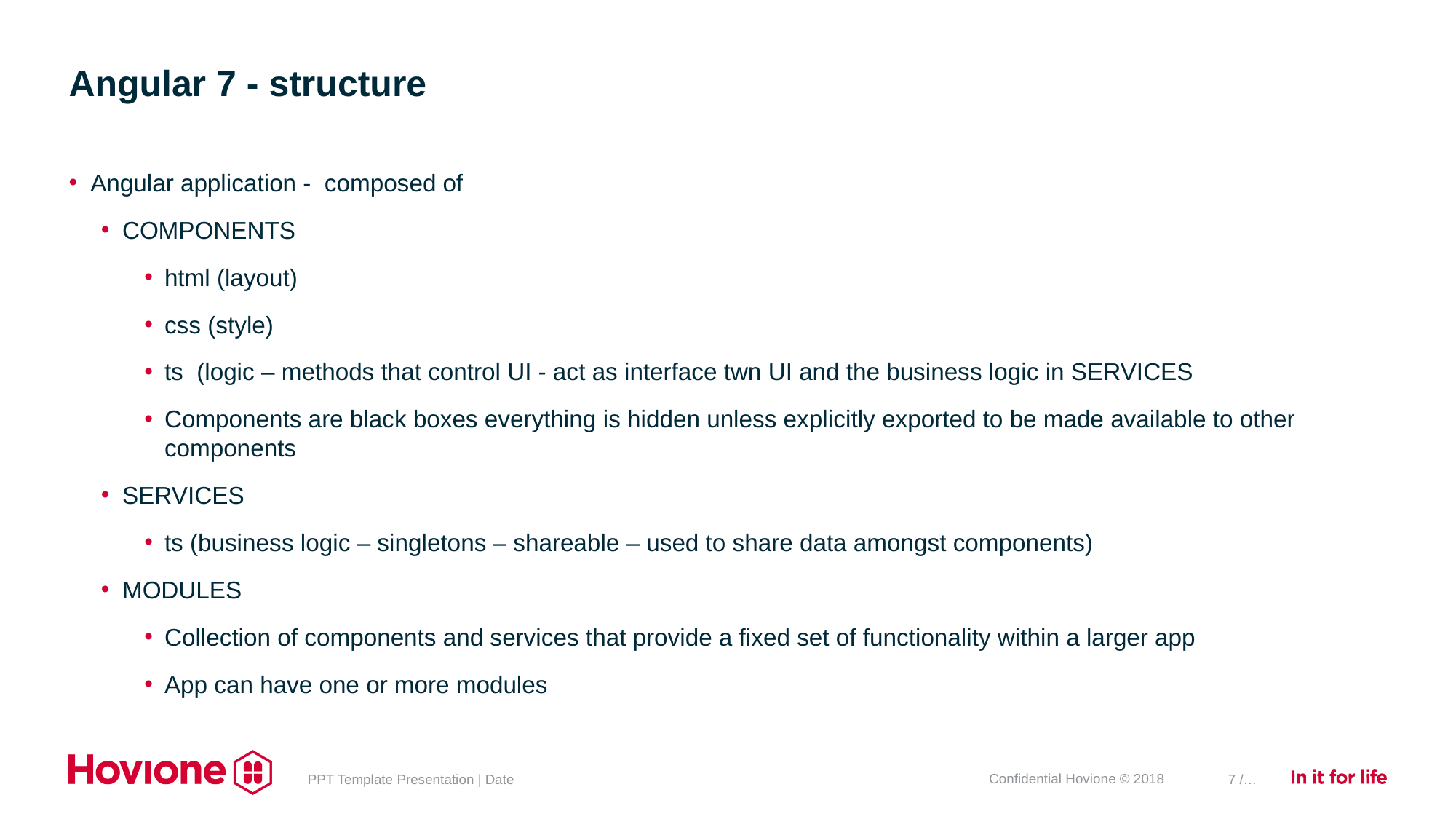

# Angular 7 - structure
Angular application -  composed of
COMPONENTS
html (layout)
css (style)
ts  (logic – methods that control UI - act as interface twn UI and the business logic in SERVICES
Components are black boxes everything is hidden unless explicitly exported to be made available to other components
SERVICES
ts (business logic – singletons – shareable – used to share data amongst components)
MODULES
Collection of components and services that provide a fixed set of functionality within a larger app
App can have one or more modules